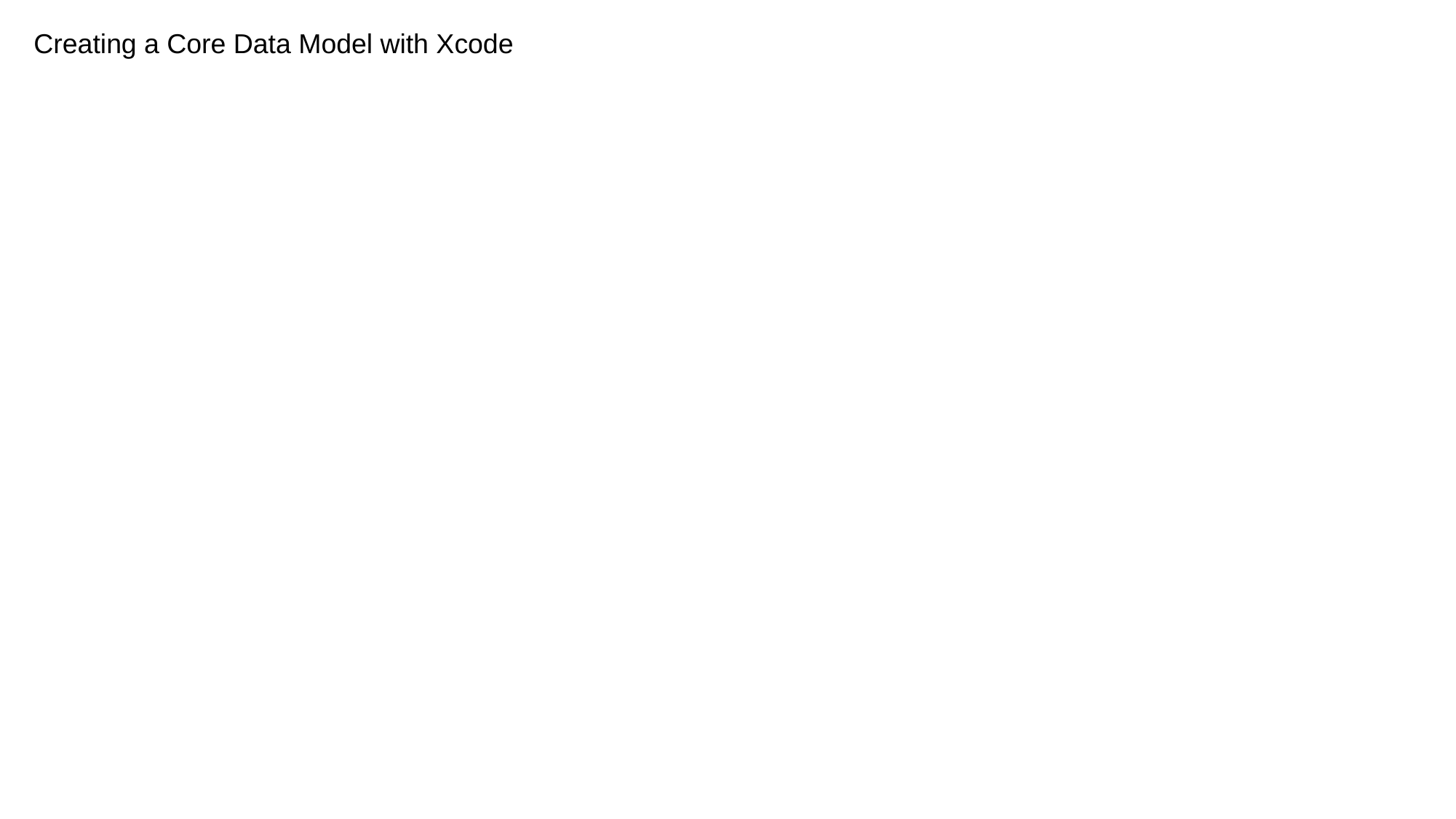

Creating a Core Data Model with Xcode